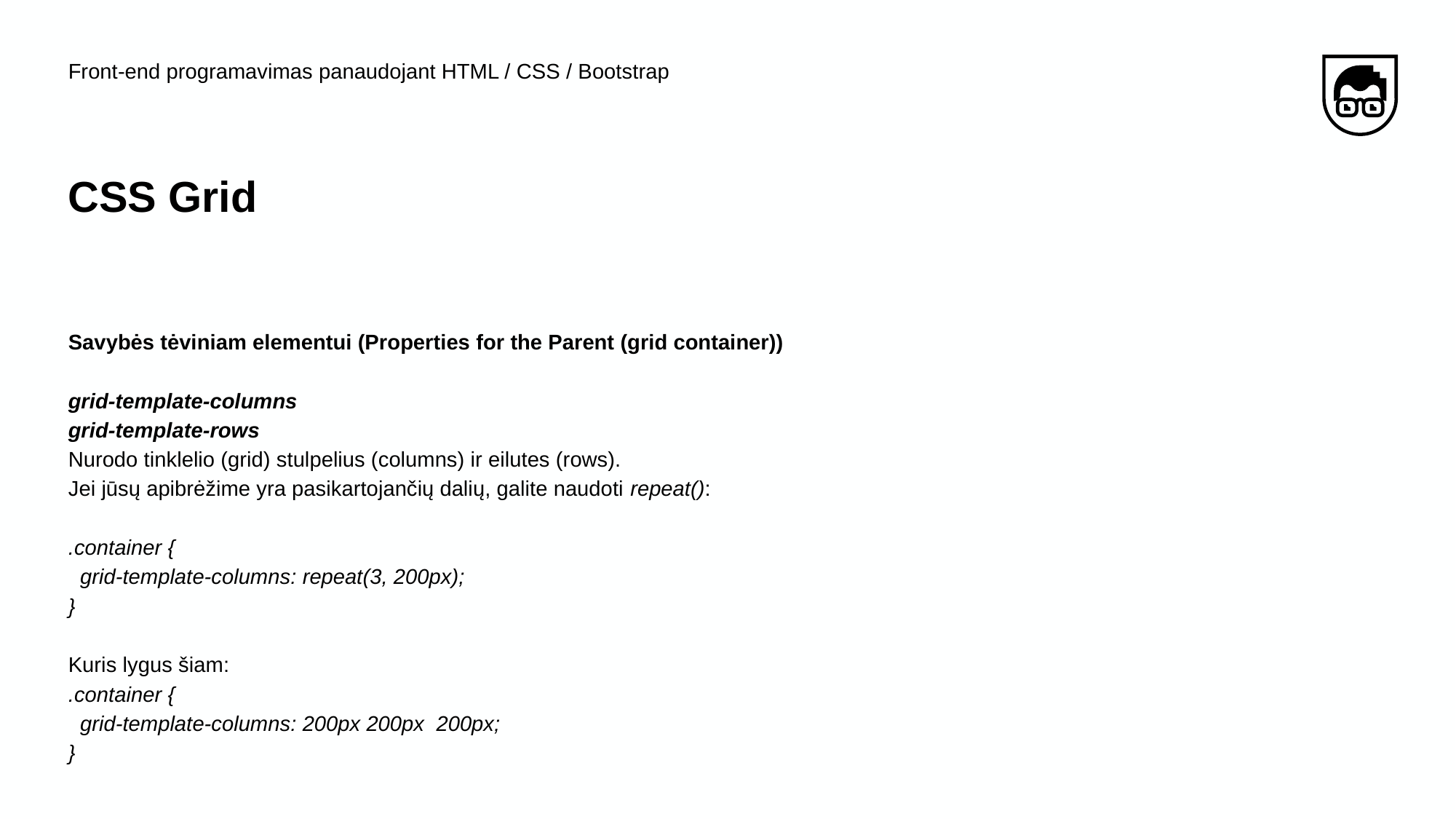

Front-end programavimas panaudojant HTML / CSS / Bootstrap
# CSS Grid
Savybės tėviniam elementui (Properties for the Parent (grid container))

grid-template-columns
grid-template-rows
Nurodo tinklelio (grid) stulpelius (columns) ir eilutes (rows).
Jei jūsų apibrėžime yra pasikartojančių dalių, galite naudoti repeat():

.container {
  grid-template-columns: repeat(3, 200px);
}

Kuris lygus šiam:
.container {
  grid-template-columns: 200px 200px  200px;
}